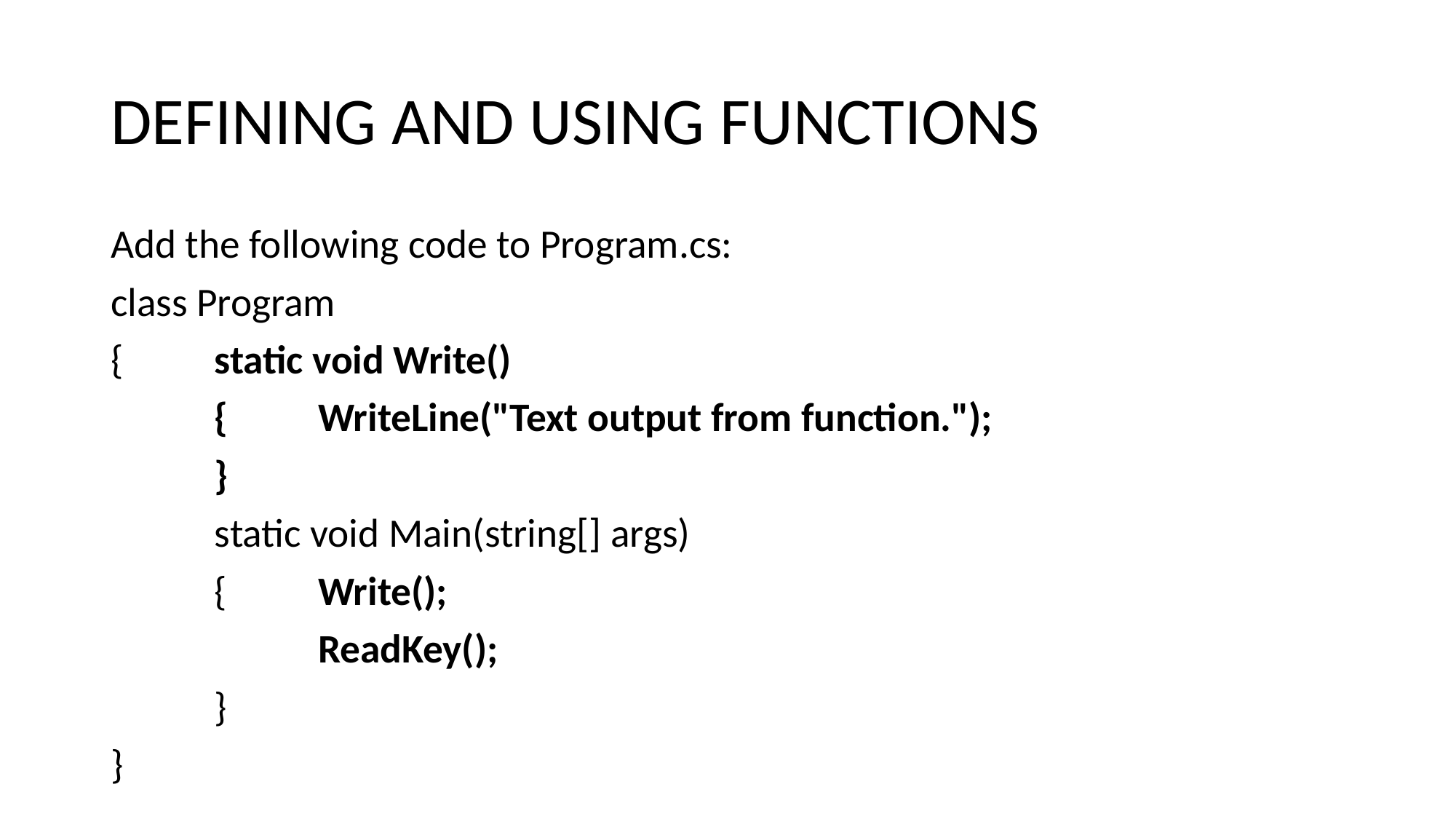

# DEFINING AND USING FUNCTIONS
Add the following code to Program.cs:
class Program
{	static void Write()
	{	WriteLine("Text output from function.");
	}
	static void Main(string[] args)
	{	Write();
		ReadKey();
	}
}